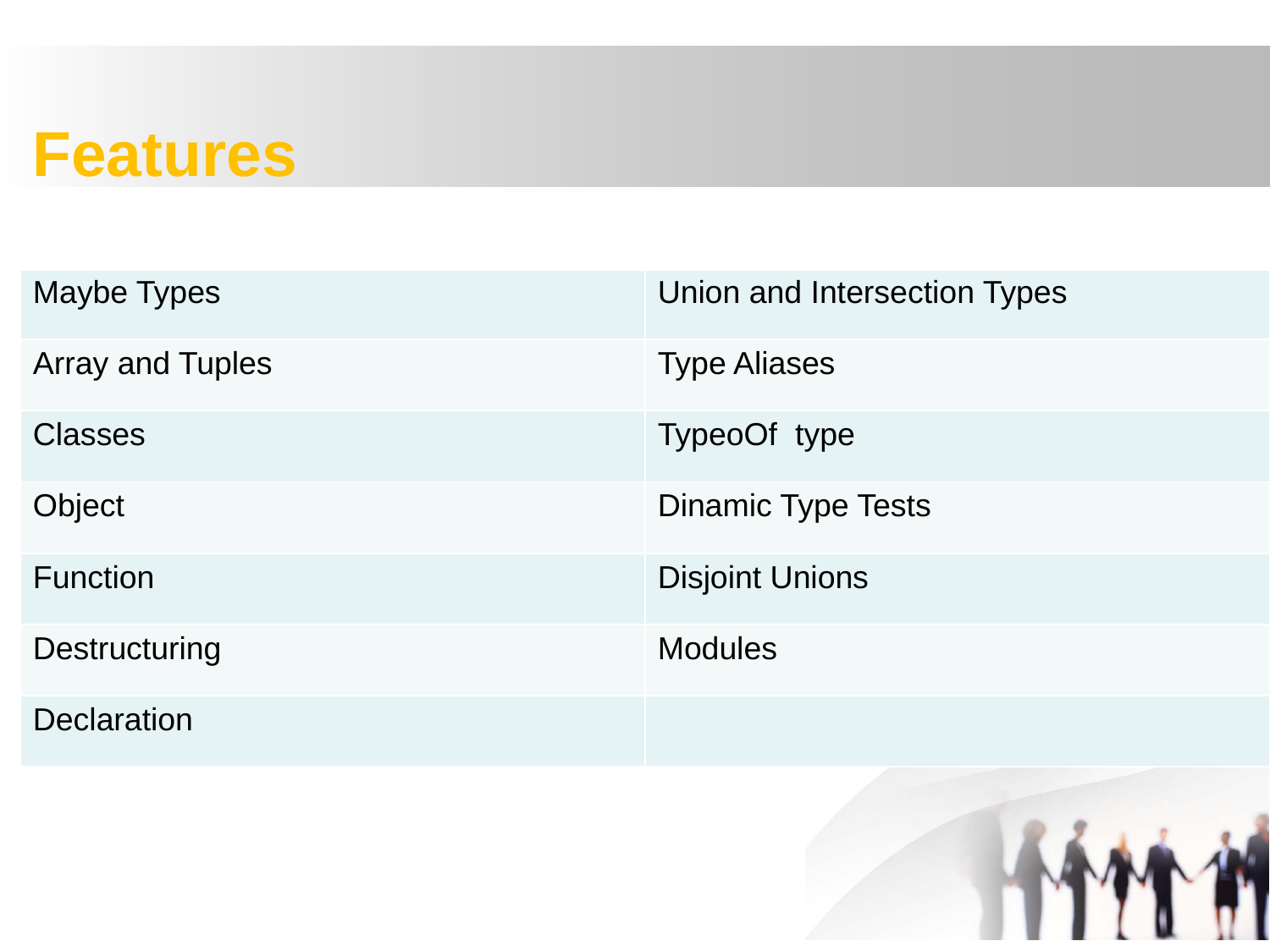

# Features
|  |  |
| --- | --- |
| Maybe Types | Union and Intersection Types |
| Array and Tuples | Type Aliases |
| Classes | TypeoOf type |
| Object | Dinamic Type Tests |
| Function | Disjoint Unions |
| Destructuring | Modules |
| Declaration |  |